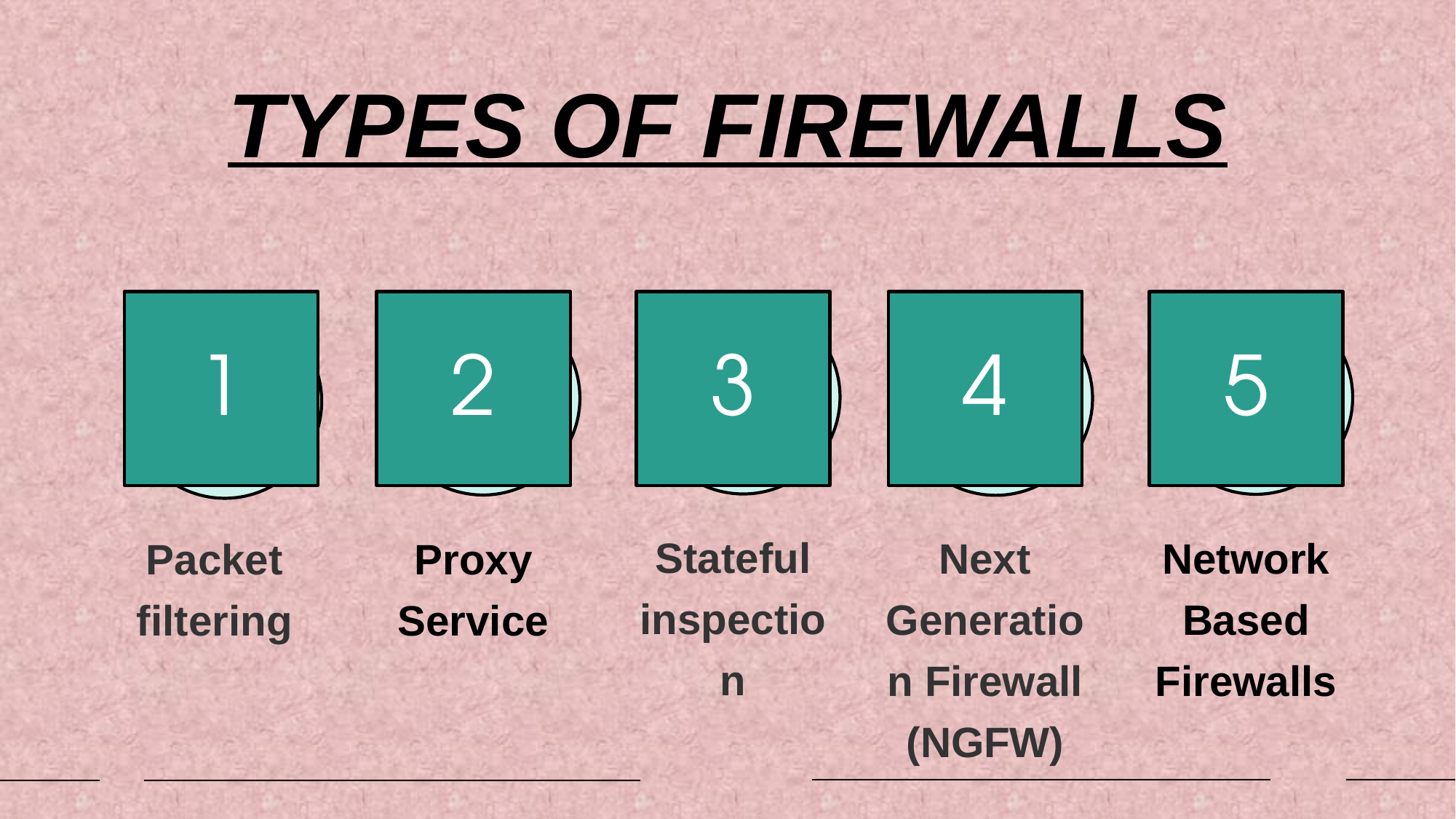

# TYPES OF FIREWALLS
1
2
3
4
5
Stateful inspection

Next Generation Firewall (NGFW)

Network Based Firewalls
Packet filtering

Proxy Service